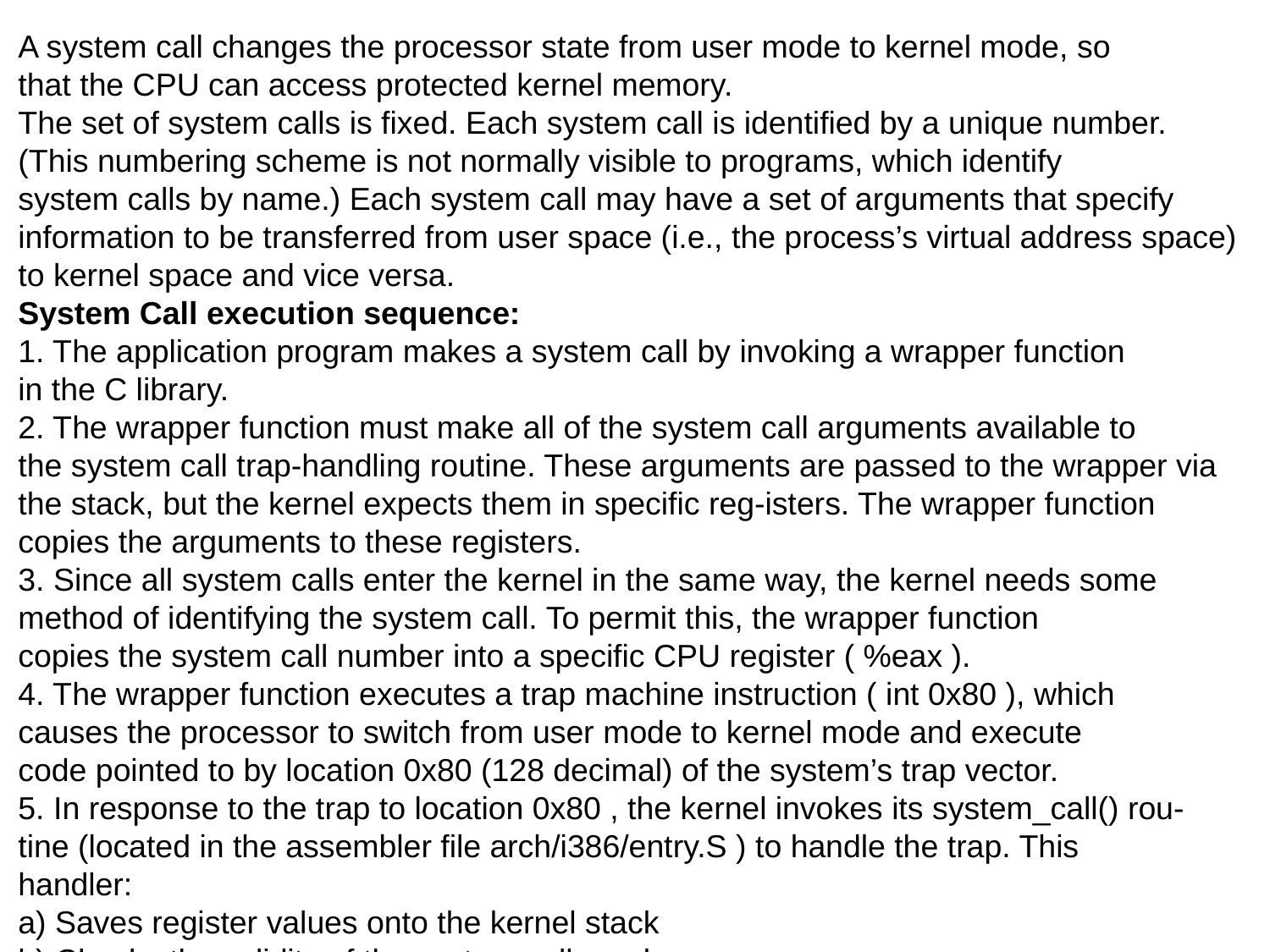

A system call changes the processor state from user mode to kernel mode, so
that the CPU can access protected kernel memory.
The set of system calls is fixed. Each system call is identified by a unique number.
(This numbering scheme is not normally visible to programs, which identify
system calls by name.) Each system call may have a set of arguments that specify information to be transferred from user space (i.e., the process’s virtual address space) to kernel space and vice versa.
System Call execution sequence:
1. The application program makes a system call by invoking a wrapper function
in the C library.
2. The wrapper function must make all of the system call arguments available to
the system call trap-handling routine. These arguments are passed to the wrapper via the stack, but the kernel expects them in specific reg-isters. The wrapper function copies the arguments to these registers.
3. Since all system calls enter the kernel in the same way, the kernel needs some
method of identifying the system call. To permit this, the wrapper function
copies the system call number into a specific CPU register ( %eax ).
4. The wrapper function executes a trap machine instruction ( int 0x80 ), which
causes the processor to switch from user mode to kernel mode and execute
code pointed to by location 0x80 (128 decimal) of the system’s trap vector.
5. In response to the trap to location 0x80 , the kernel invokes its system_call() rou-
tine (located in the assembler file arch/i386/entry.S ) to handle the trap. This
handler:
a) Saves register values onto the kernel stack
b) Checks the validity of the system call number.
c) Invokes the appropriate system call service routine, which is found by using the system call number to index a table of all system call service routines (the kernel variable sys_call_table).  Service routine performs required task. service routine returns a result status to the system_call() routine.
d) Restores register values from the kernel stack and places the system call
return value on the stack.
e)If the return value of the system call service routine indicated an error, the wrapper function sets the global variable errno